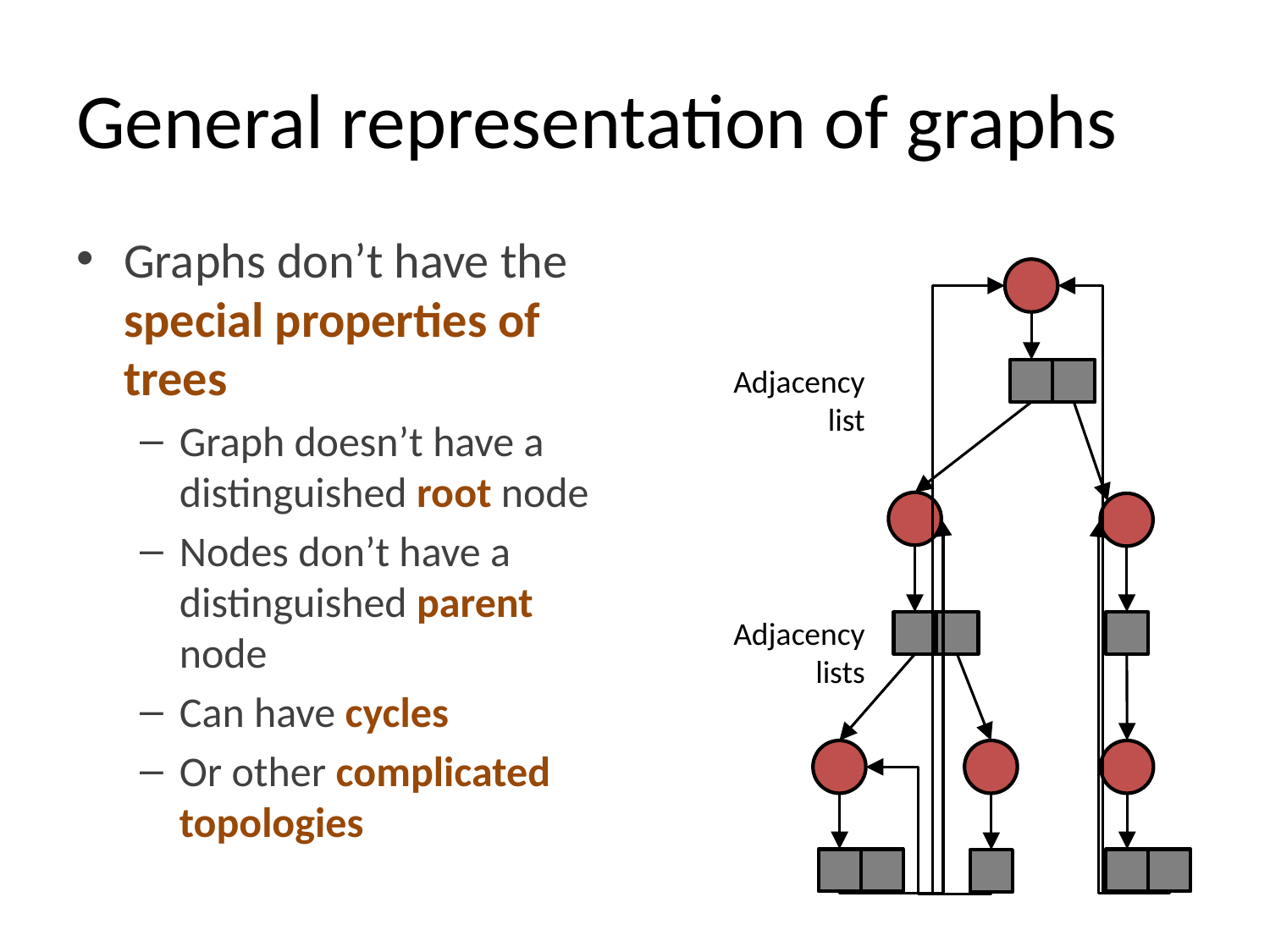

# General representation of graphs
Graphs don’t have the special properties of trees
Graph doesn’t have a distinguished root node
Nodes don’t have a distinguished parent node
Can have cycles
Or other complicated topologies

Adjacency
list

Adjacency
lists